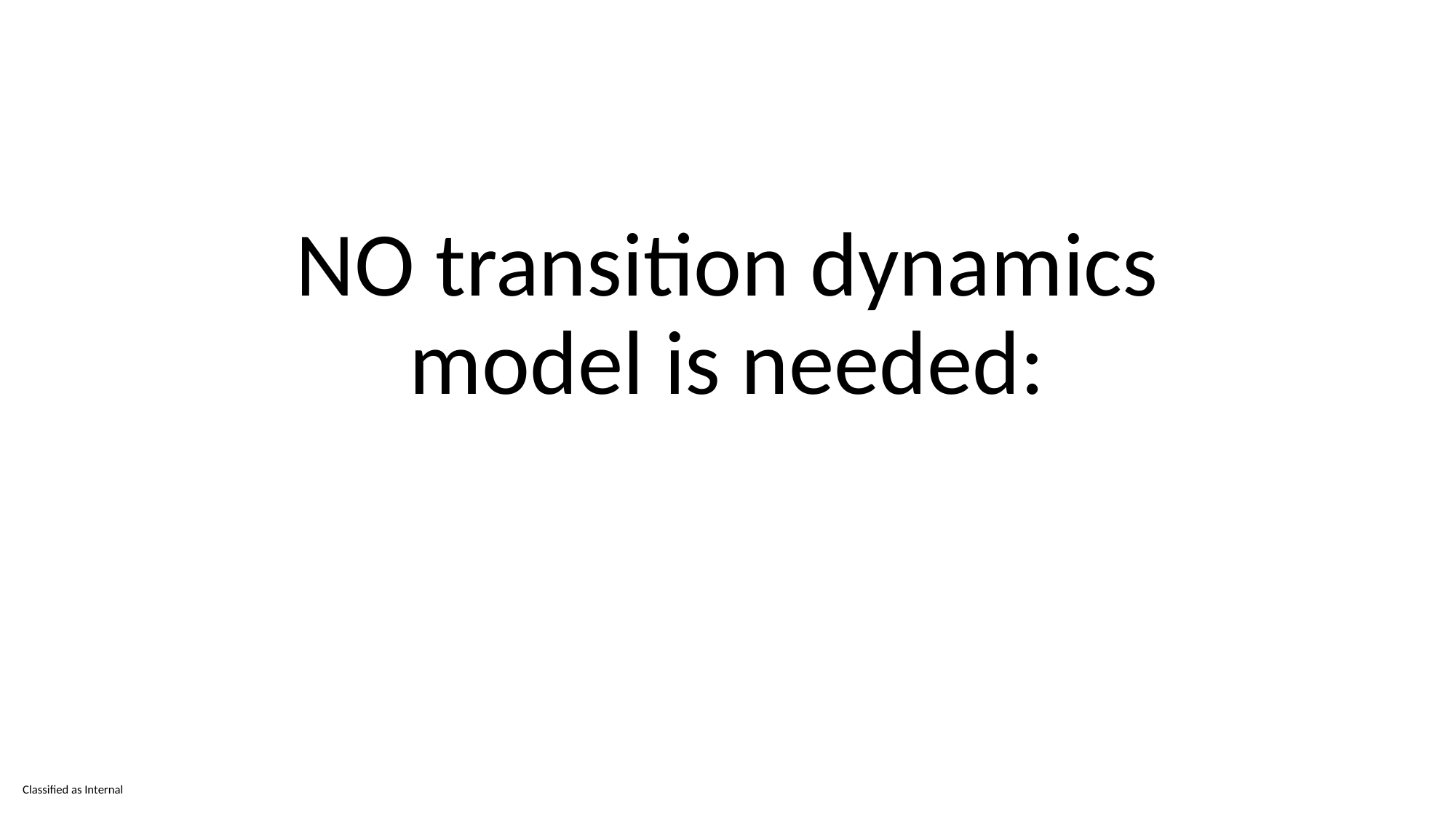

# NO transition dynamics model is needed: